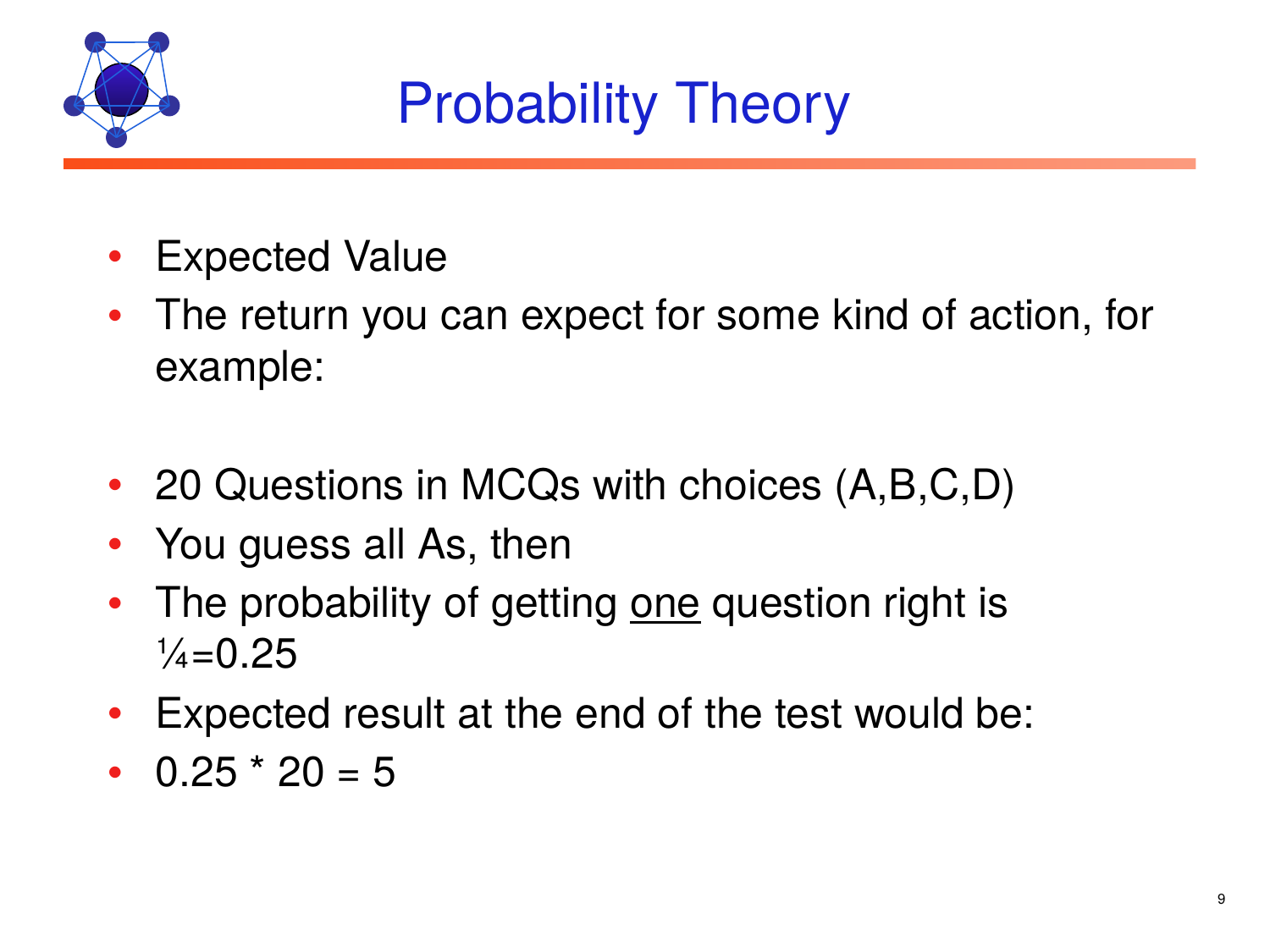

# Probability Theory
Expected Value
The return you can expect for some kind of action, for example:

20 Questions in MCQs with choices (A,B,C,D)
You guess all As, then
The probability of getting one question right is ¼=0.25
Expected result at the end of the test would be:
0.25 * 20 = 5
9